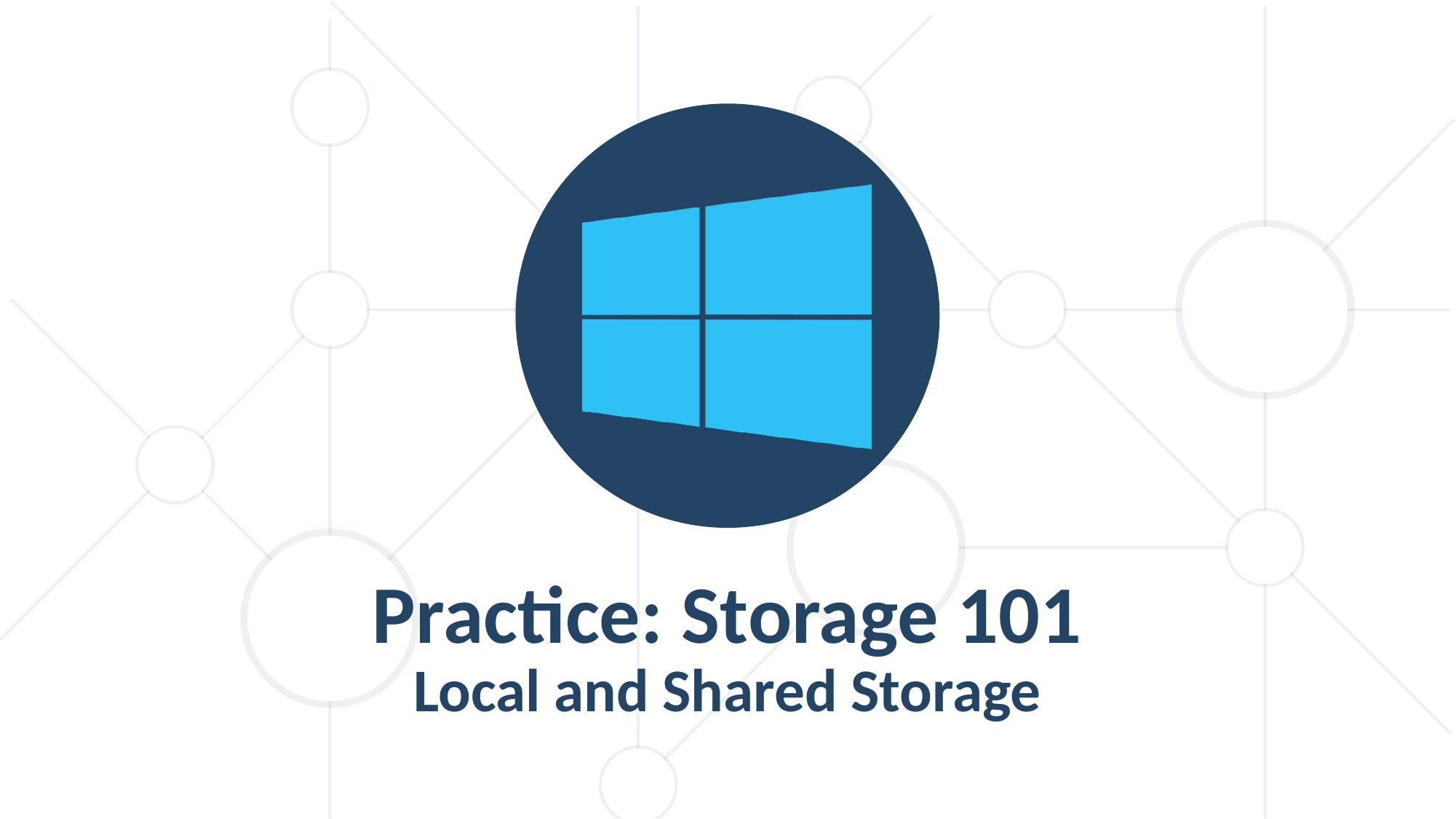

Practice: Storage 101
Local and Shared Storage